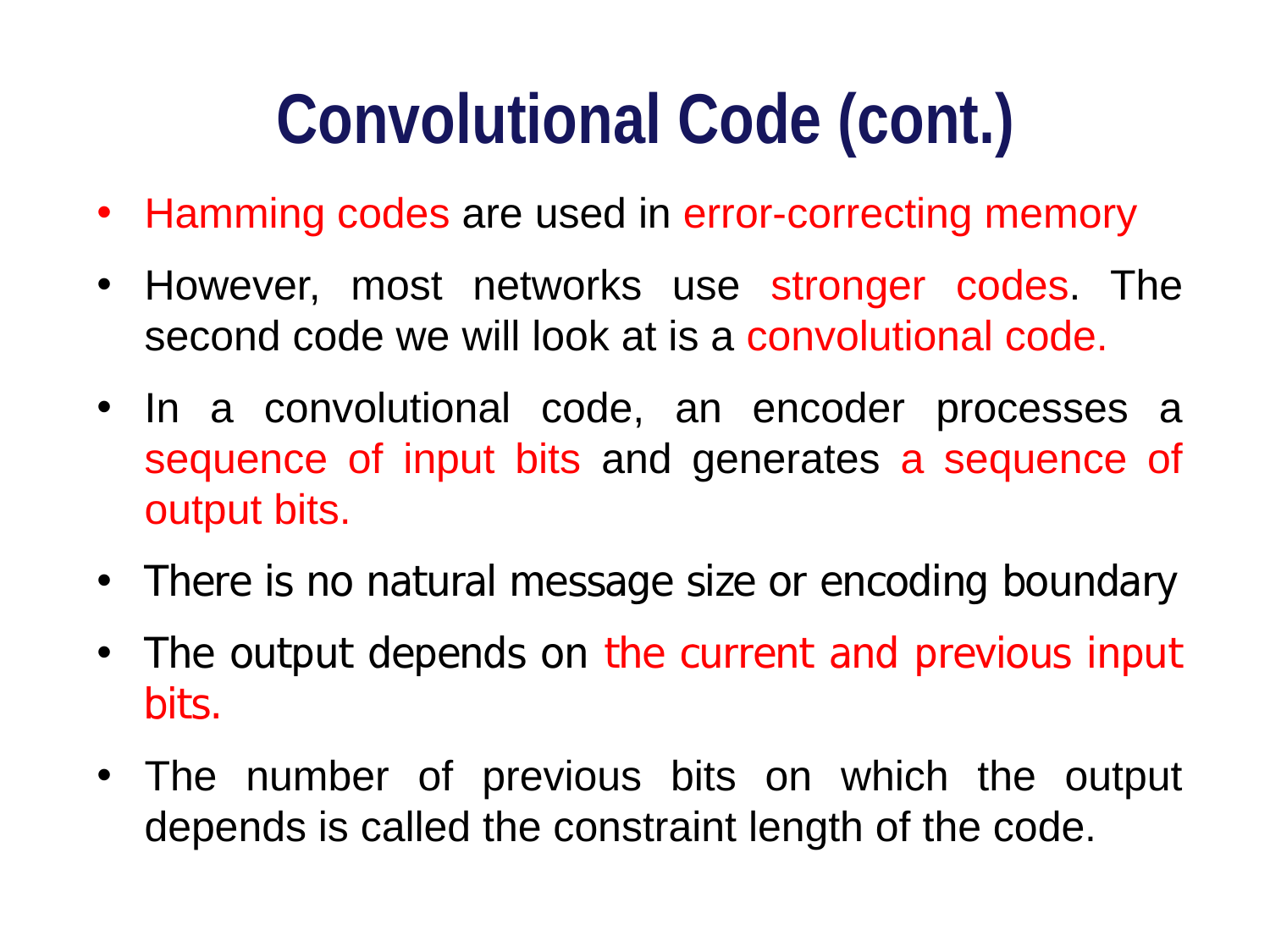

# Convolutional Code (cont.)
Hamming codes are used in error-correcting memory
However, most networks use stronger codes. The second code we will look at is a convolutional code.
In a convolutional code, an encoder processes a sequence of input bits and generates a sequence of output bits.
There is no natural message size or encoding boundary
The output depends on the current and previous input bits.
The number of previous bits on which the output depends is called the constraint length of the code.